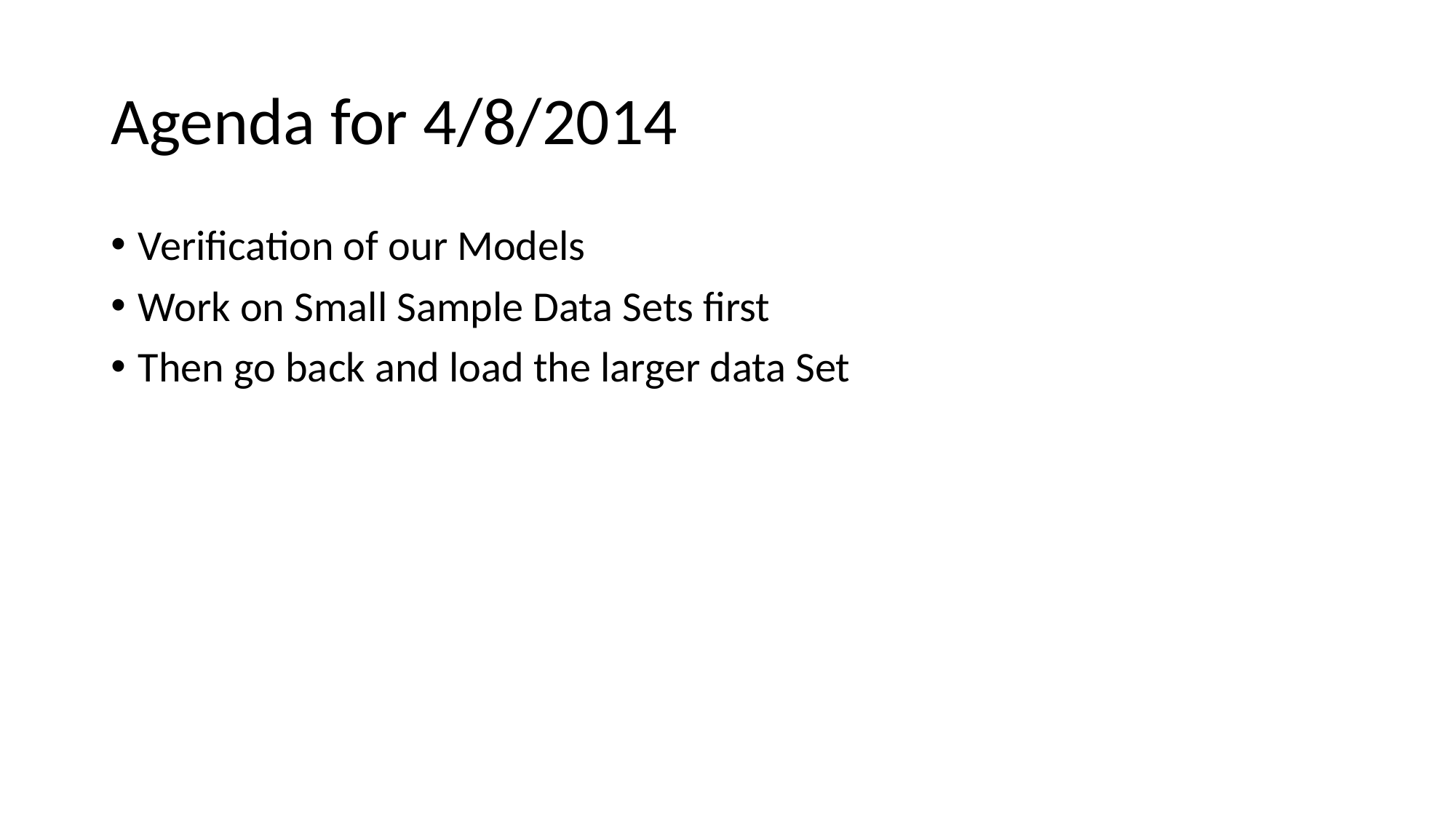

# Agenda for 4/8/2014
Verification of our Models
Work on Small Sample Data Sets first
Then go back and load the larger data Set